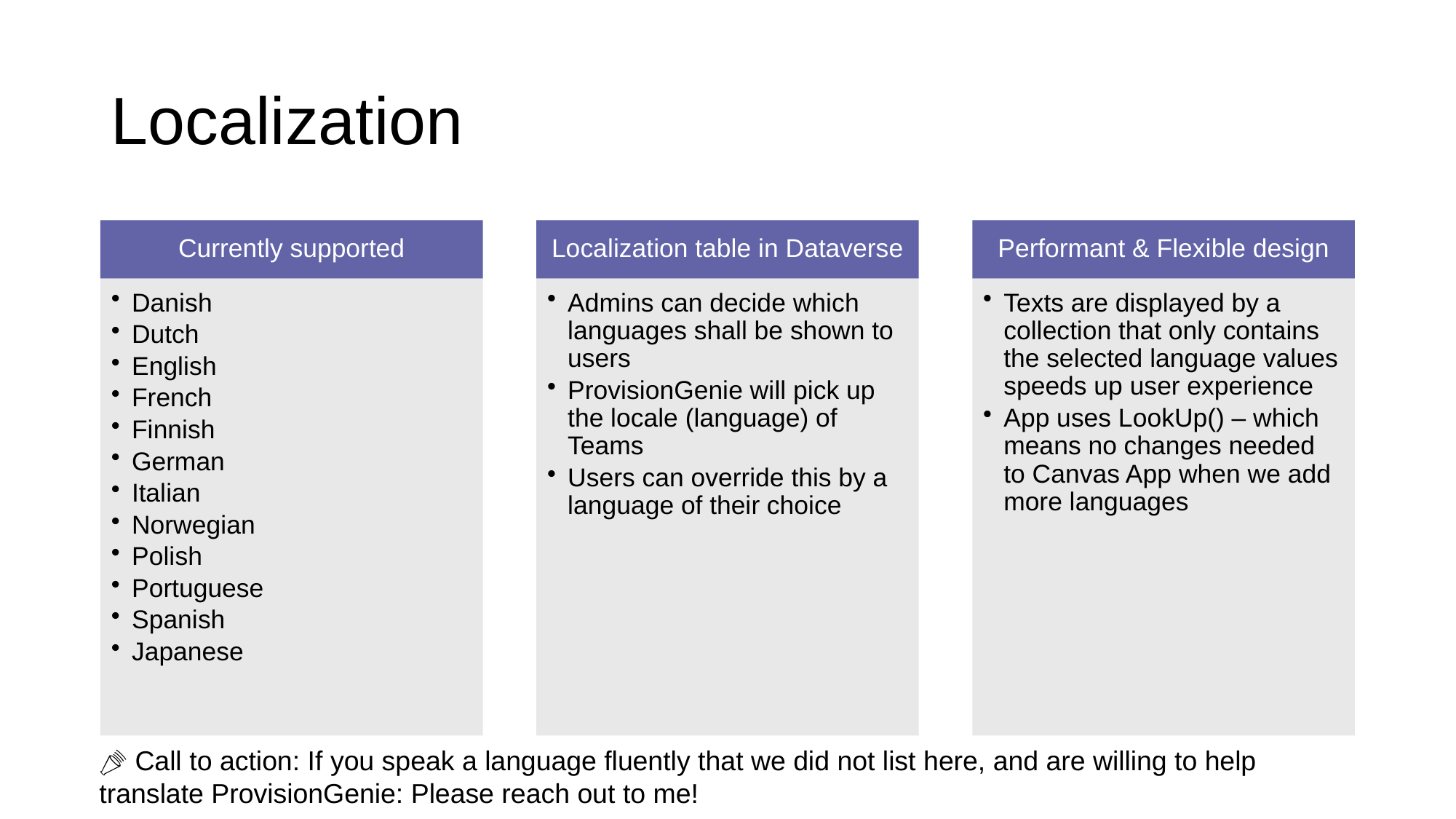

# Localization
Currently supported
Localization table in Dataverse
Performant & Flexible design
Danish
Dutch
English
French
Finnish
German
Italian
Norwegian
Polish
Portuguese
Spanish
Japanese
Admins can decide which languages shall be shown to users
ProvisionGenie will pick up the locale (language) of Teams
Users can override this by a language of their choice
Texts are displayed by a collection that only contains the selected language values speeds up user experience
App uses LookUp() – which means no changes needed to Canvas App when we add more languages

📣 Call to action: If you speak a language fluently that we did not list here, and are willing to help translate ProvisionGenie: Please reach out to me!